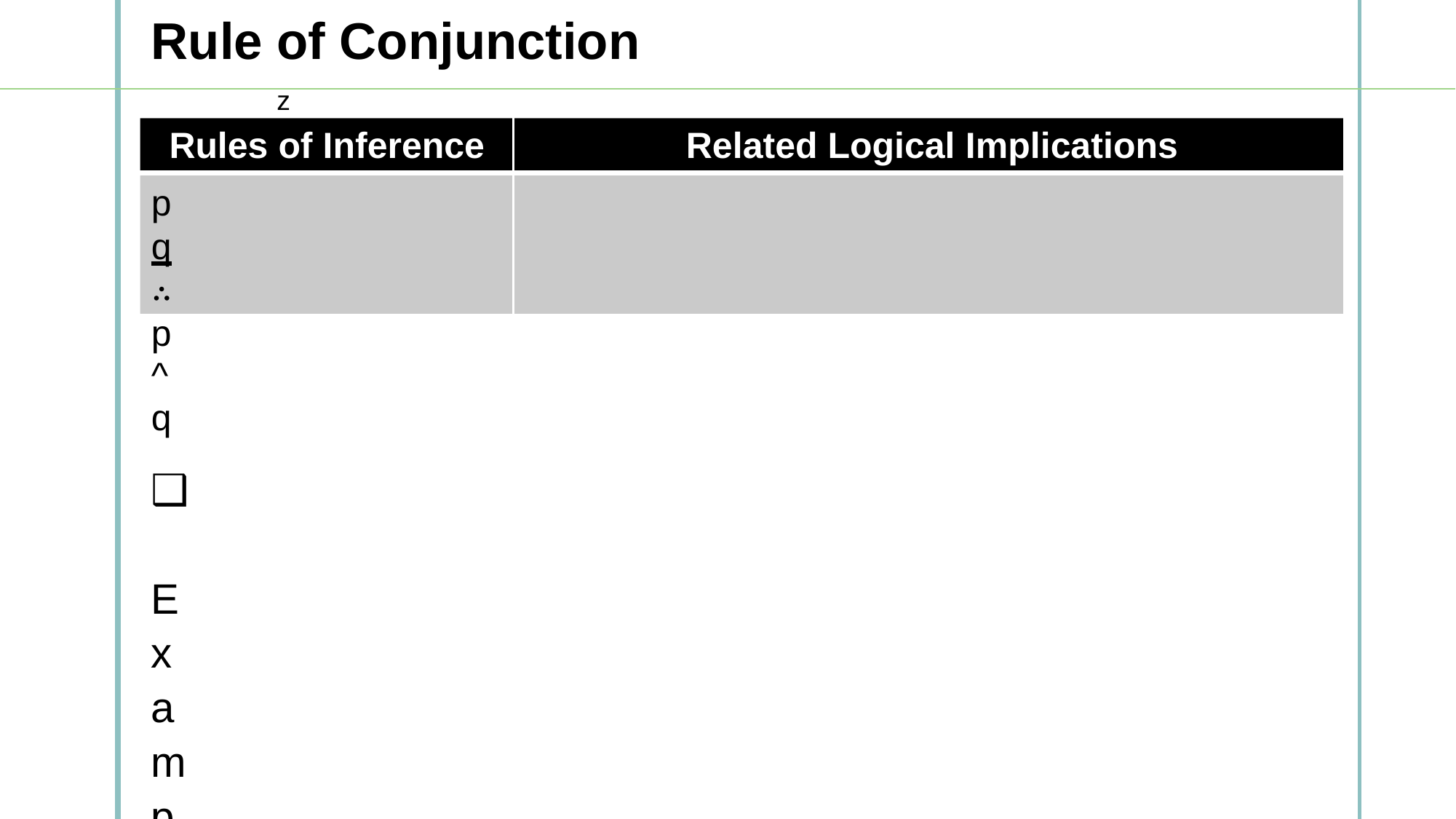

Rule of Conjunction

z
Rules of Inference                   Related Logical Implications
p q
∴ p ^ q
❑ Example 4
a. It is sunny.                                                                            p
b. It is cloudy.                                                                           q
c. Therefore, it is sunny and cloudy.                                        ∴ p ^ q